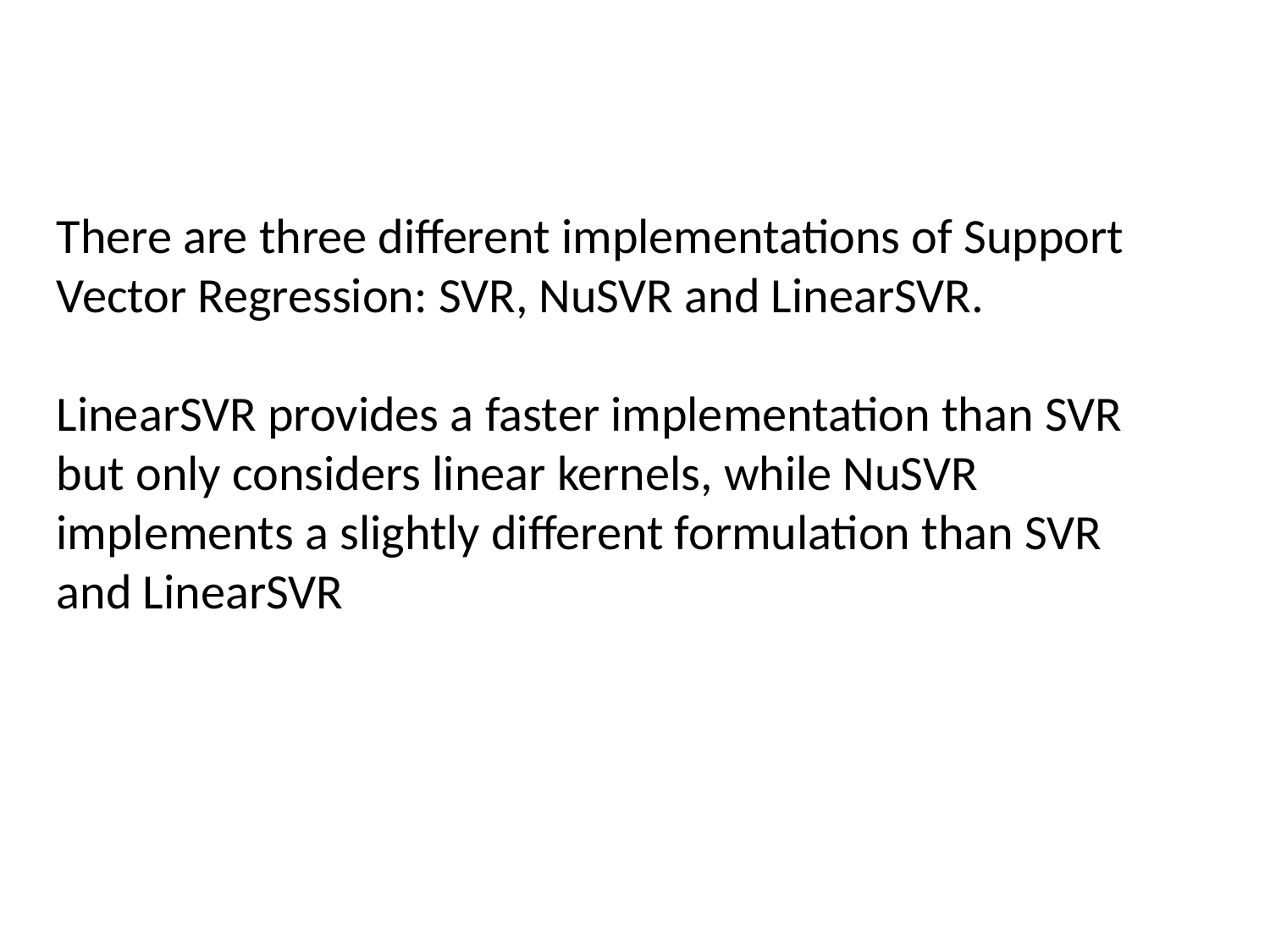

There are three different implementations of Support Vector Regression: SVR, NuSVR and LinearSVR.

LinearSVR provides a faster implementation than SVR but only considers linear kernels, while NuSVR implements a slightly different formulation than SVR and LinearSVR